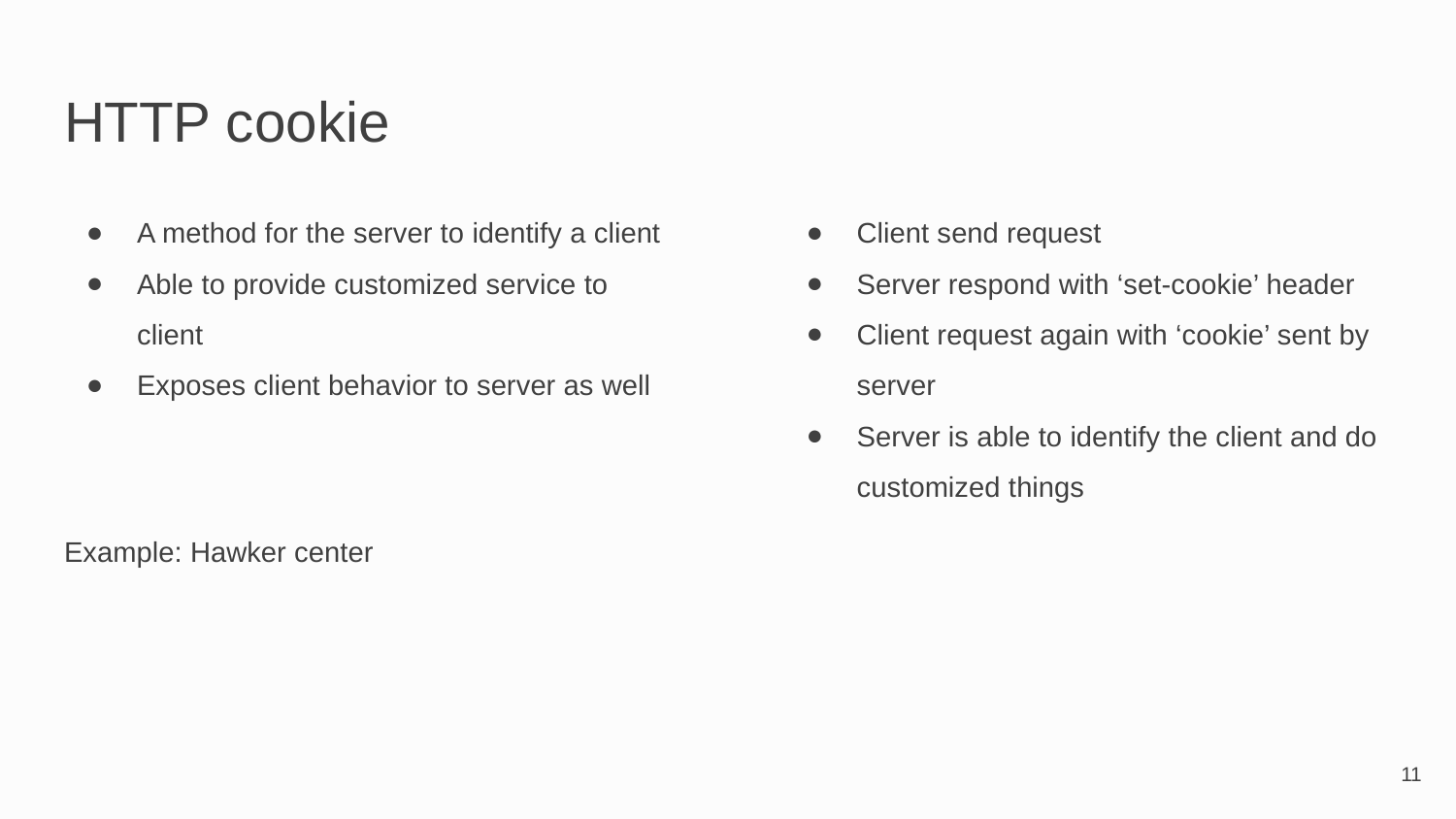

# HTTP cookie
A method for the server to identify a client
Able to provide customized service to client
Exposes client behavior to server as well

Example: Hawker center
Client send request
Server respond with ‘set-cookie’ header
Client request again with ‘cookie’ sent by server
Server is able to identify the client and do customized things
11